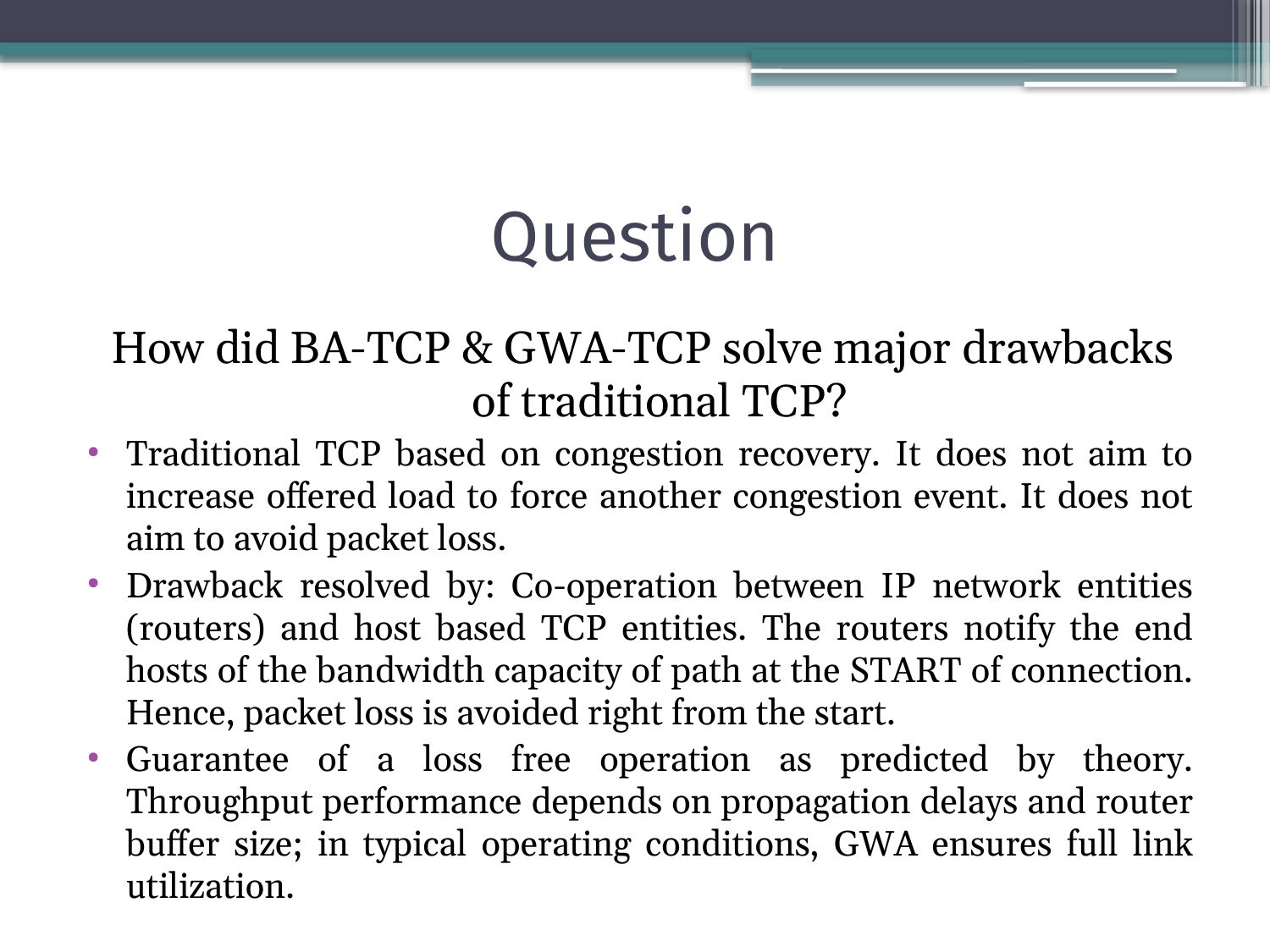

# Question
How did BA-TCP & GWA-TCP solve major drawbacks of traditional TCP?
Traditional TCP based on congestion recovery. It does not aim to increase offered load to force another congestion event. It does not aim to avoid packet loss.
Drawback resolved by: Co-operation between IP network entities (routers) and host based TCP entities. The routers notify the end hosts of the bandwidth capacity of path at the START of connection. Hence, packet loss is avoided right from the start.
Guarantee of a loss free operation as predicted by theory. Throughput performance depends on propagation delays and router buffer size; in typical operating conditions, GWA ensures full link utilization.